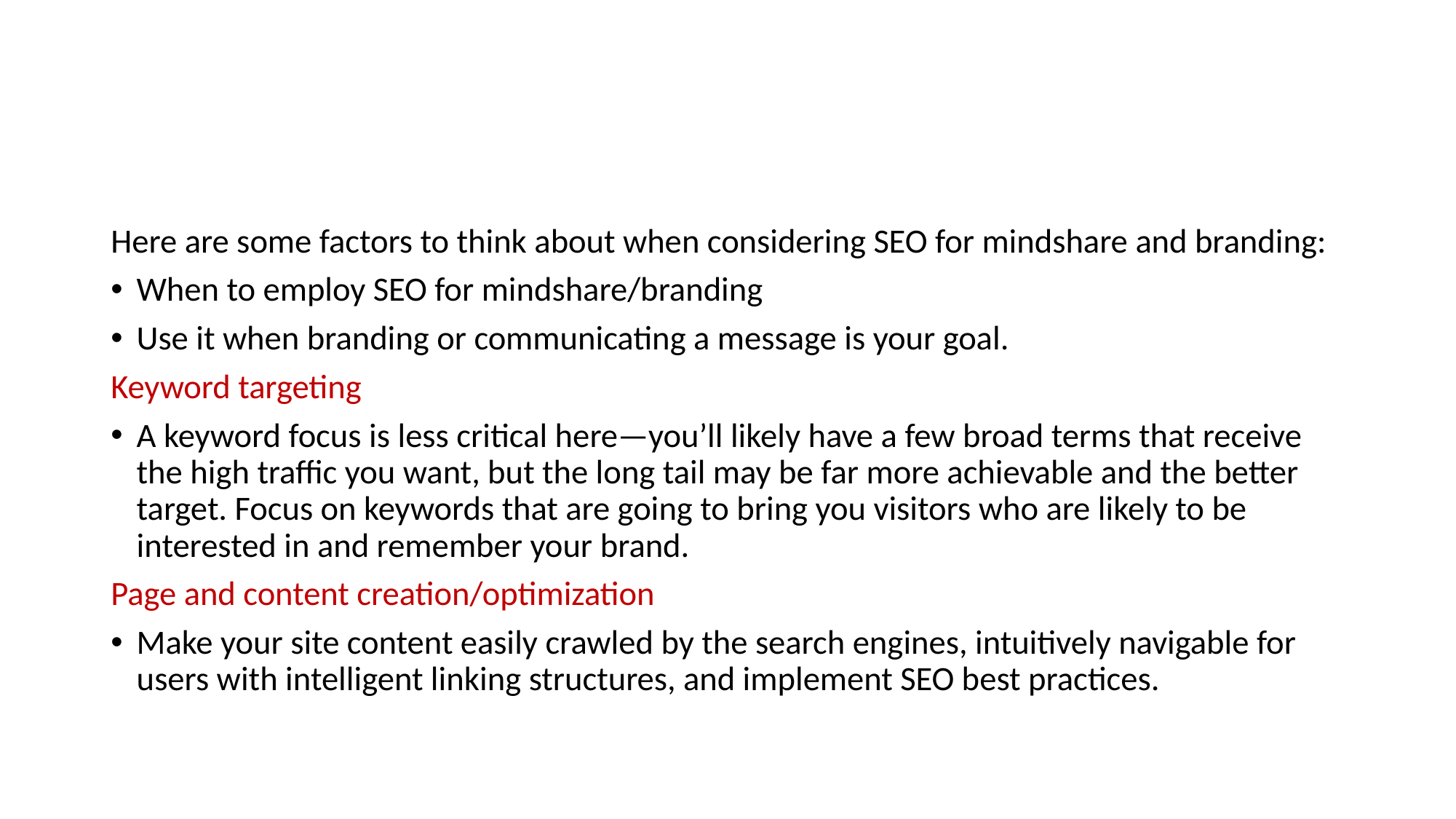

#
Here are some factors to think about when considering SEO for mindshare and branding:
When to employ SEO for mindshare/branding
Use it when branding or communicating a message is your goal.
Keyword targeting
A keyword focus is less critical here—you’ll likely have a few broad terms that receive the high traffic you want, but the long tail may be far more achievable and the better target. Focus on keywords that are going to bring you visitors who are likely to be interested in and remember your brand.
Page and content creation/optimization
Make your site content easily crawled by the search engines, intuitively navigable for users with intelligent linking structures, and implement SEO best practices.